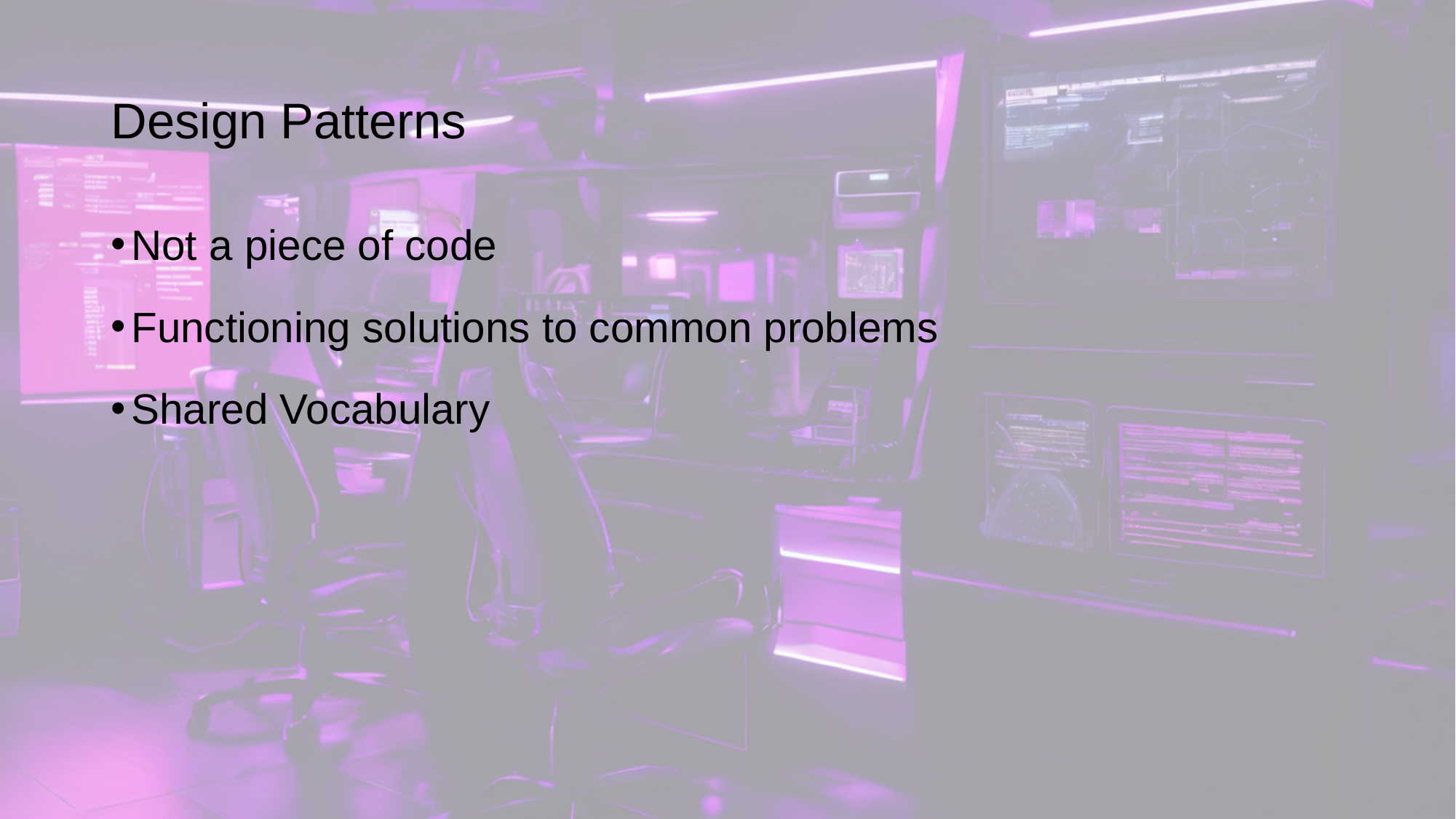

# Design Patterns
Not a piece of code
Functioning solutions to common problems
Shared Vocabulary